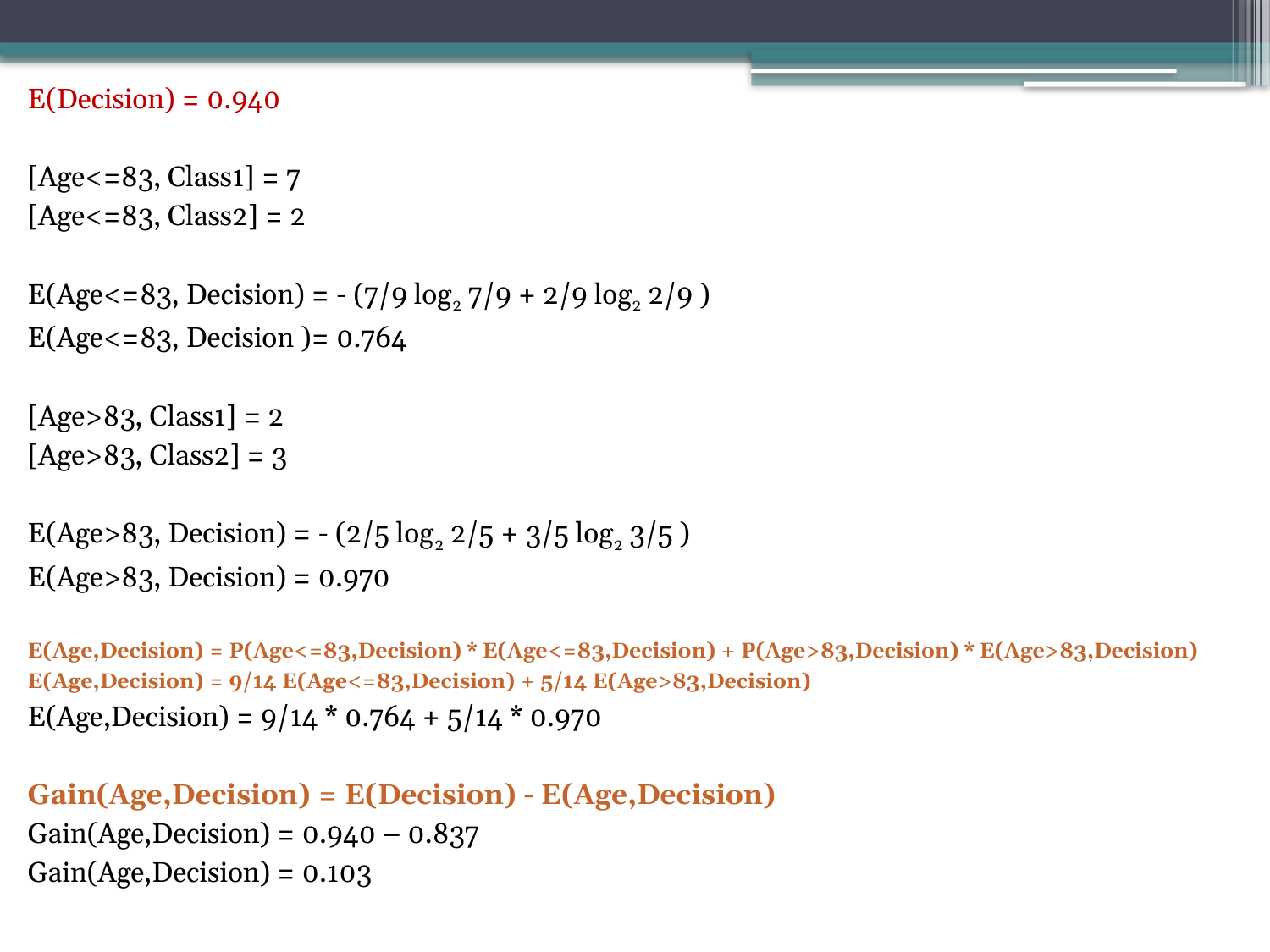

E(Decision) = 0.940

[Age<=83, Class1] = 7
[Age<=83, Class2] = 2

E(Age<=83, Decision) = - (7/9 log2 7/9 + 2/9 log2 2/9 )
E(Age<=83, Decision )= 0.764

[Age>83, Class1] = 2
[Age>83, Class2] = 3

E(Age>83, Decision) = - (2/5 log2 2/5 + 3/5 log2 3/5 )
E(Age>83, Decision) = 0.970

E(Age,Decision) = P(Age<=83,Decision) * E(Age<=83,Decision) + P(Age>83,Decision) * E(Age>83,Decision)
E(Age,Decision) = 9/14 E(Age<=83,Decision) + 5/14 E(Age>83,Decision)
E(Age,Decision) = 9/14 * 0.764 + 5/14 * 0.970

Gain(Age,Decision) = E(Decision) - E(Age,Decision)
Gain(Age,Decision) = 0.940 – 0.837
Gain(Age,Decision) = 0.103